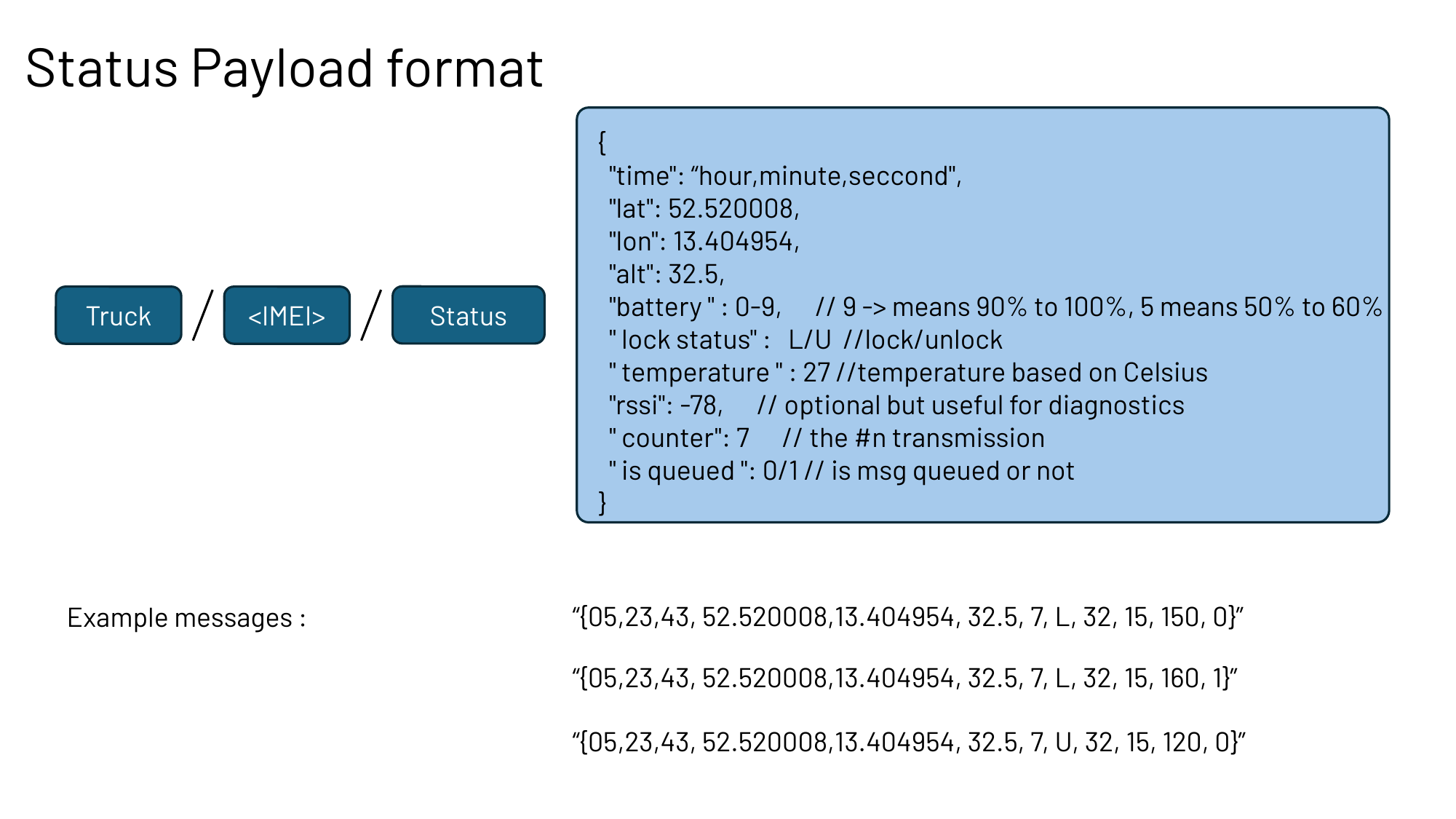

# Status Payload format

{
  "time": “hour,minute,seccond",
  "lat": 52.520008,
  "lon": 13.404954,
  "alt": 32.5,
  "battery " : 0-9,      // 9 -> means 90% to 100%, 5 means 50% to 60%
  " lock status" :   L/U  //lock/unlock
  " temperature " : 27 //temperature based on Celsius
  "rssi": -78,      // optional but useful for diagnostics
  " counter": 7      // the #n transmission
  " is queued ": 0/1 // is msg queued or not
}

Status
Truck
<IMEI>
“{05,23,43, 52.520008,13.404954, 32.5, 7, L, 32, 15, 150, 0}”
Example messages :
“{05,23,43, 52.520008,13.404954, 32.5, 7, L, 32, 15, 160, 1}”
“{05,23,43, 52.520008,13.404954, 32.5, 7, U, 32, 15, 120, 0}”